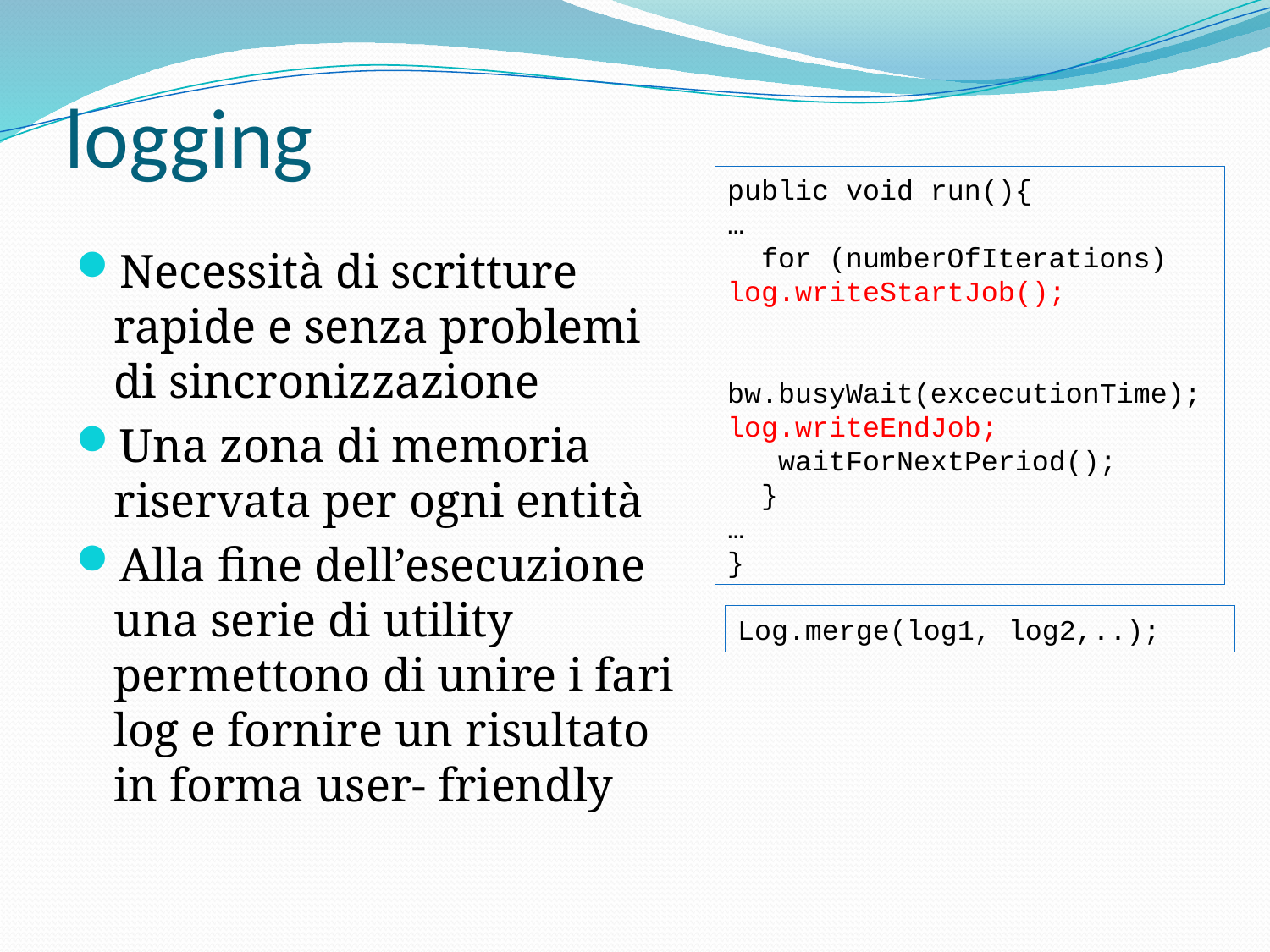

# logging
public void run(){
…
  for (numberOfIterations) log.writeStartJob();                                           bw.busyWait(excecutionTime);
log.writeEndJob;
   waitForNextPeriod();
  }
…
}
Necessità di scritture rapide e senza problemi di sincronizzazione
Una zona di memoria riservata per ogni entità
Alla fine dell’esecuzione una serie di utility permettono di unire i fari log e fornire un risultato in forma user- friendly
Log.merge(log1, log2,..);